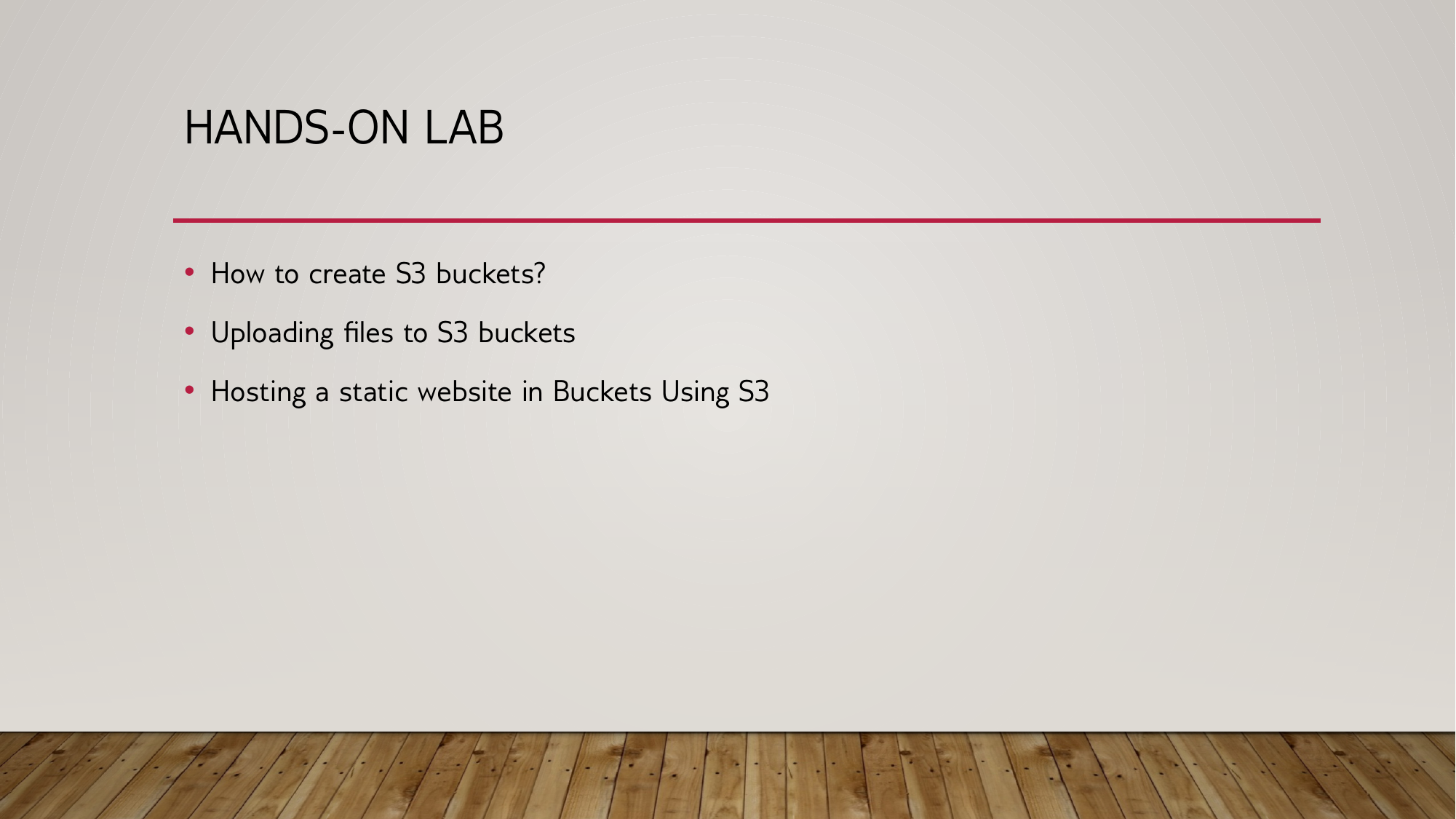

# Hands-on lab
How to create S3 buckets?
Uploading files to S3 buckets
Hosting a static website in Buckets Using S3